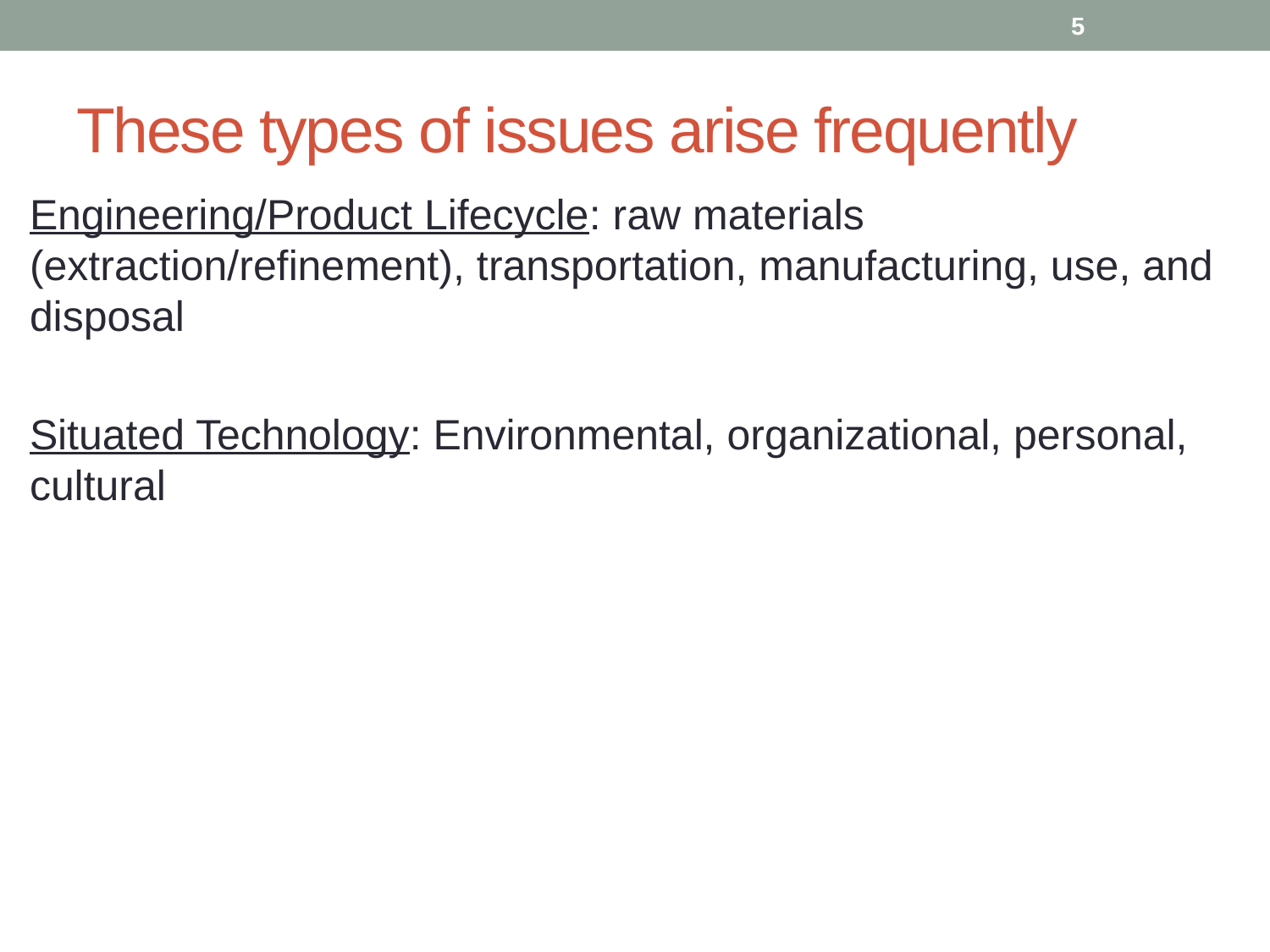

5
# These types of issues arise frequently
Engineering/Product Lifecycle: raw materials (extraction/refinement), transportation, manufacturing, use, and disposal

Situated Technology: Environmental, organizational, personal, cultural